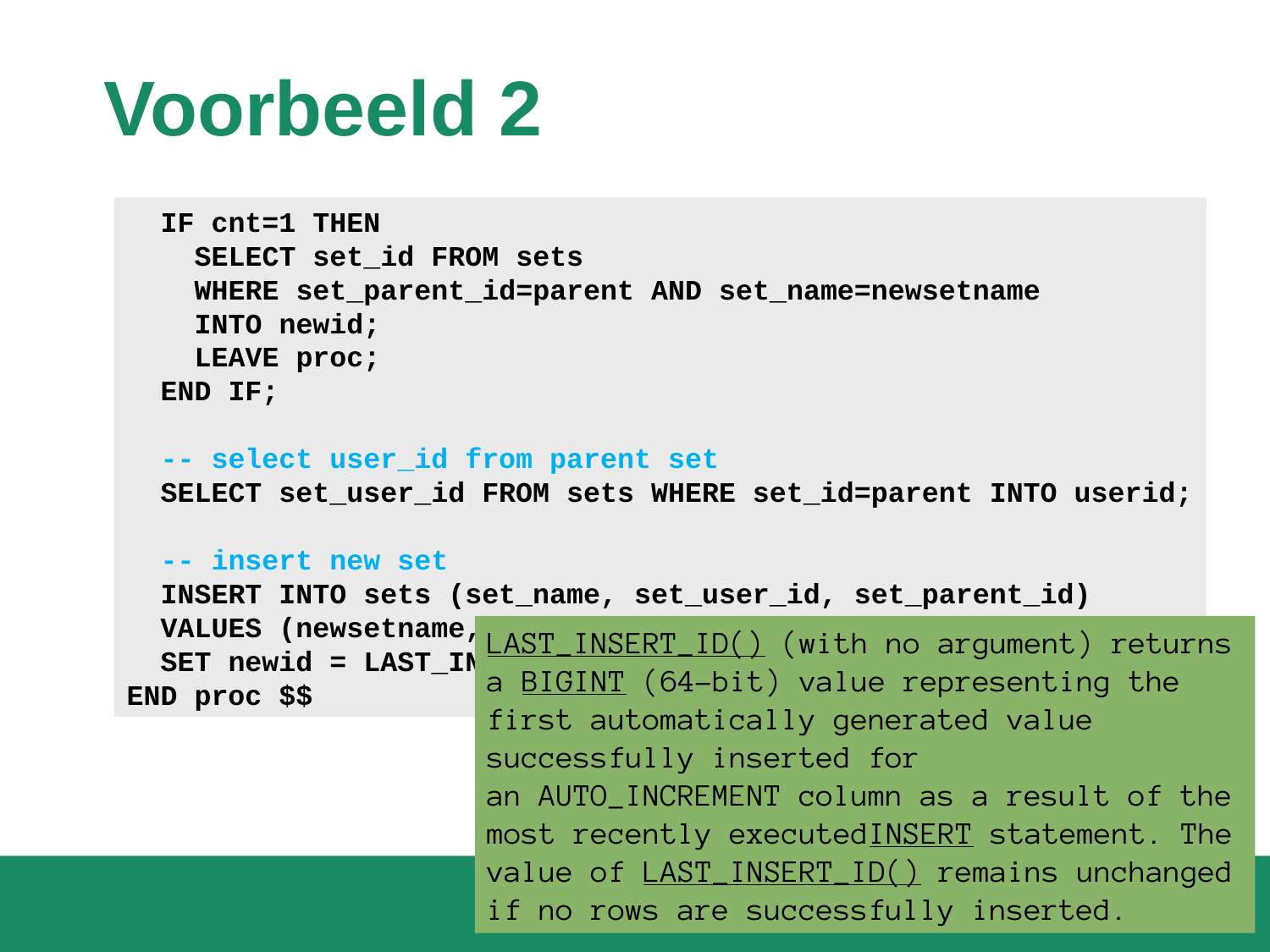

# Voorbeeld 2
  IF cnt=1 THEN
    SELECT set_id FROM sets
    WHERE set_parent_id=parent AND set_name=newsetname
    INTO newid;
    LEAVE proc;
  END IF;

  -- select user_id from parent set
  SELECT set_user_id FROM sets WHERE set_id=parent INTO userid;

  -- insert new set
  INSERT INTO sets (set_name, set_user_id, set_parent_id)
  VALUES (newsetname, userid, parent);
  SET newid = LAST_INSERT_ID();
END proc $$
LAST_INSERT_ID() (with no argument) returns a BIGINT (64-bit) value representing the first automatically generated value successfully inserted for an AUTO_INCREMENT column as a result of the most recently executedINSERT statement. The value of LAST_INSERT_ID() remains unchanged if no rows are successfully inserted.
30